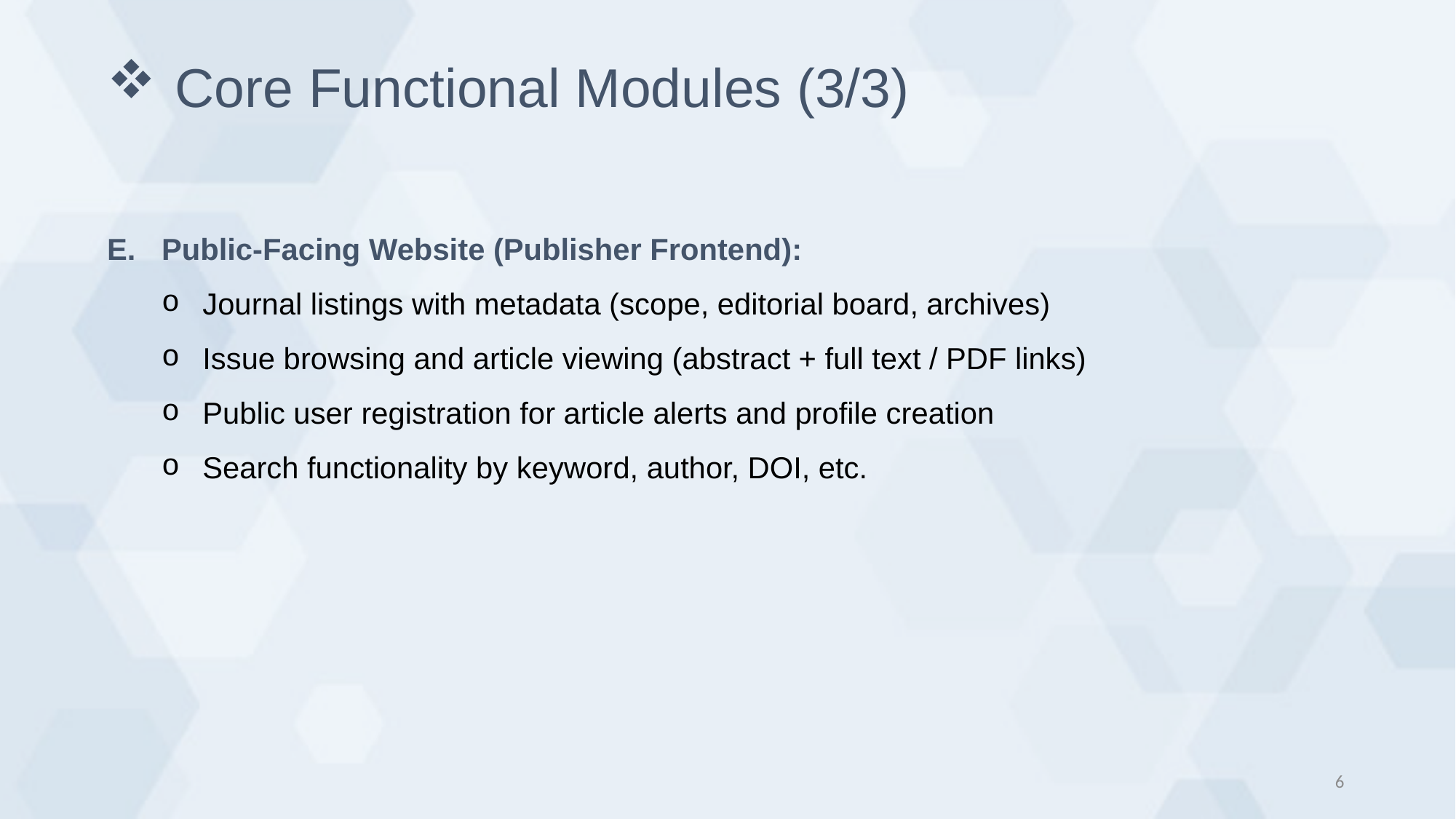

Core Functional Modules (3/3)
Public-Facing Website (Publisher Frontend):
Journal listings with metadata (scope, editorial board, archives)
Issue browsing and article viewing (abstract + full text / PDF links)
Public user registration for article alerts and profile creation
Search functionality by keyword, author, DOI, etc.
6